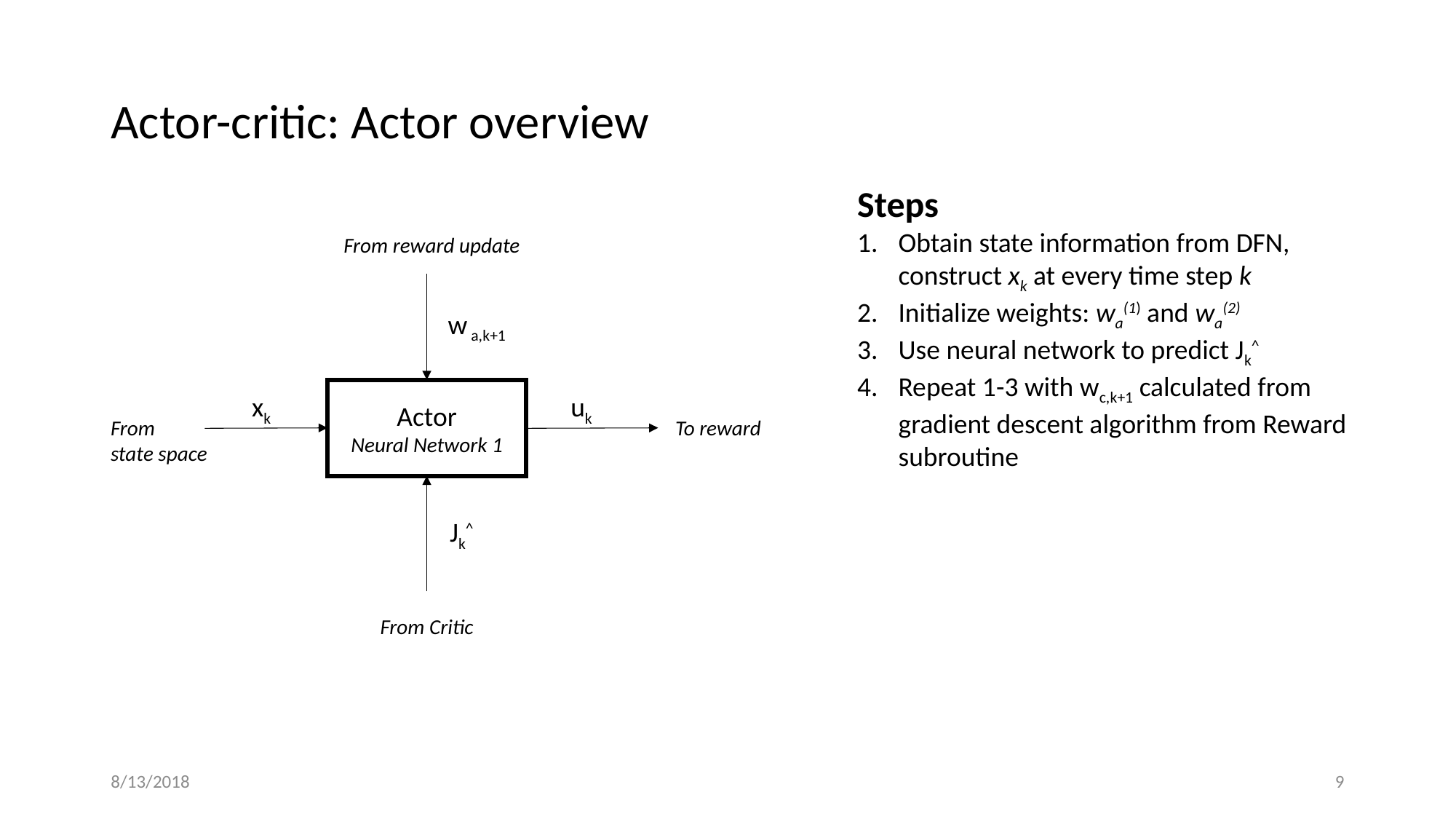

# Actor-critic: Actor overview
Steps
Obtain state information from DFN, construct xk at every time step k
Initialize weights: wa(1) and wa(2)
Use neural network to predict Jk^
Repeat 1-3 with wc,k+1 calculated from gradient descent algorithm from Reward subroutine

From reward update
w a,k+1
Actor
Neural Network 1
xk
uk
From      state space
To reward
Jk^
From Critic
8/13/2018
9